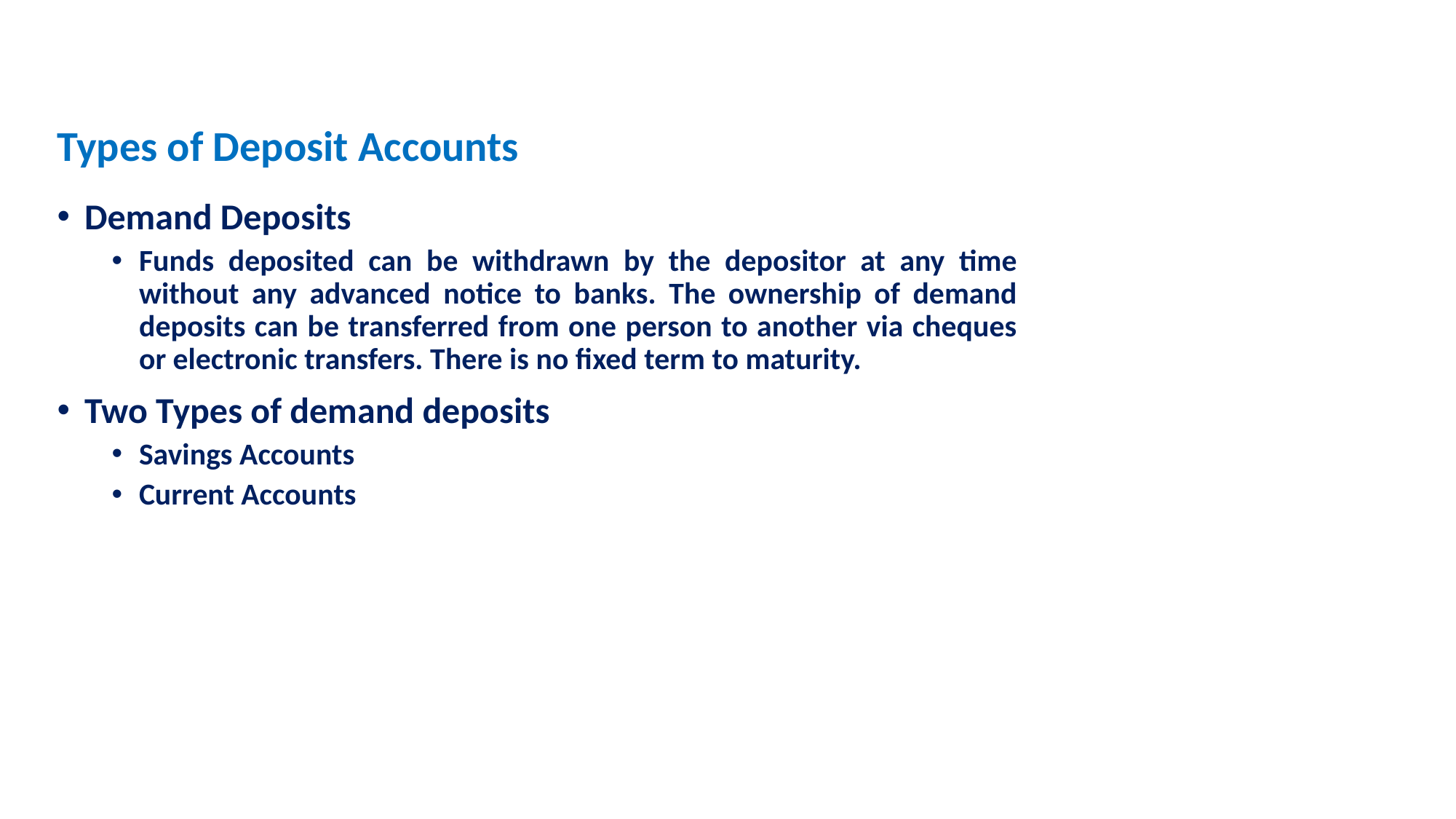

11-3
# Types of Deposit Accounts
Demand Deposits
Funds deposited can be withdrawn by the depositor at any time without any advanced notice to banks. The ownership of demand deposits can be transferred from one person to another via cheques or electronic transfers. There is no fixed term to maturity.
Two Types of demand deposits
Savings Accounts
Current Accounts